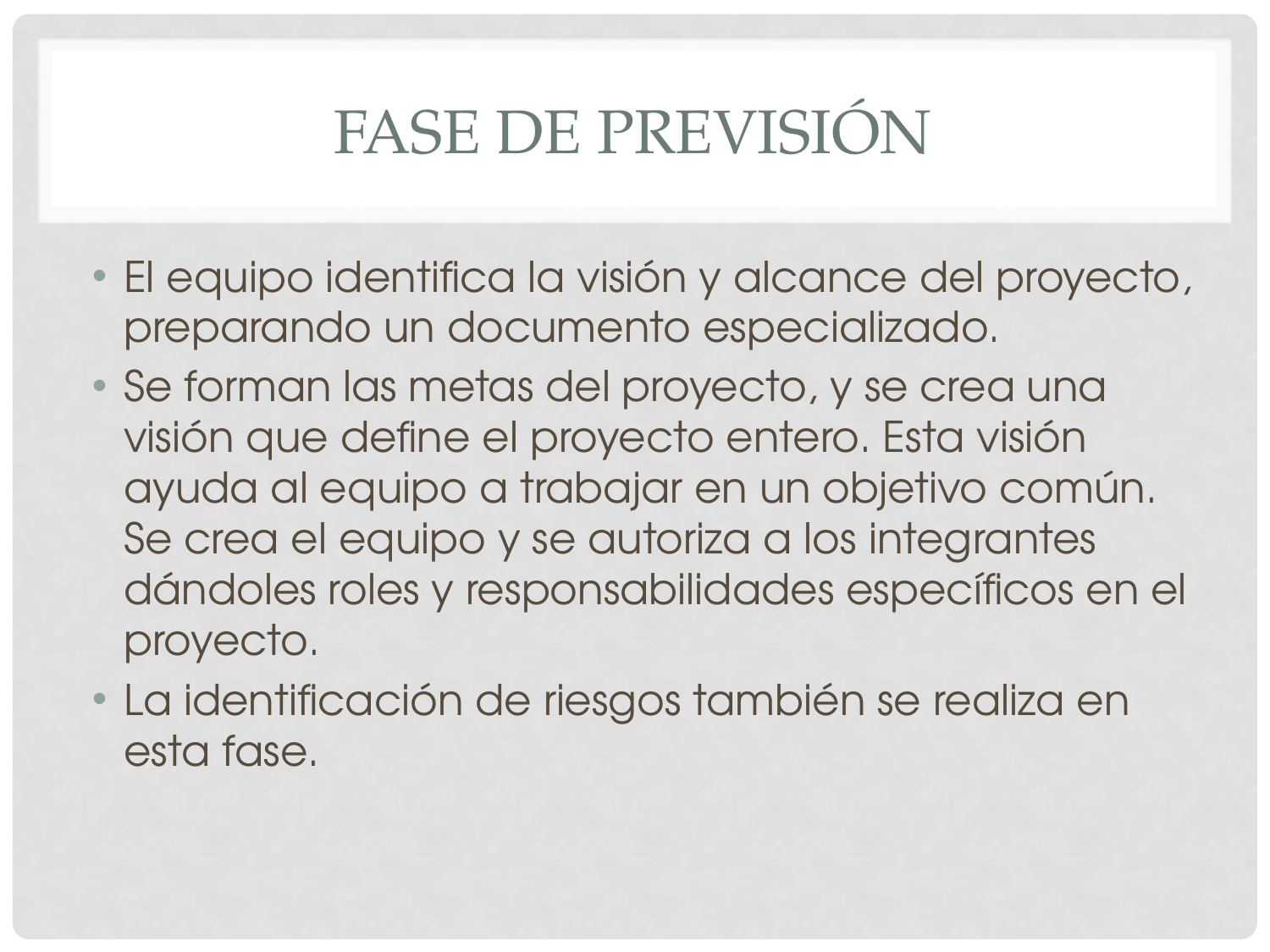

# Fase de previsión
El equipo identifica la visión y alcance del proyecto, preparando un documento especializado.
Se forman las metas del proyecto, y se crea una visión que define el proyecto entero. Esta visión ayuda al equipo a trabajar en un objetivo común. Se crea el equipo y se autoriza a los integrantes dándoles roles y responsabilidades específicos en el proyecto.
La identificación de riesgos también se realiza en esta fase.